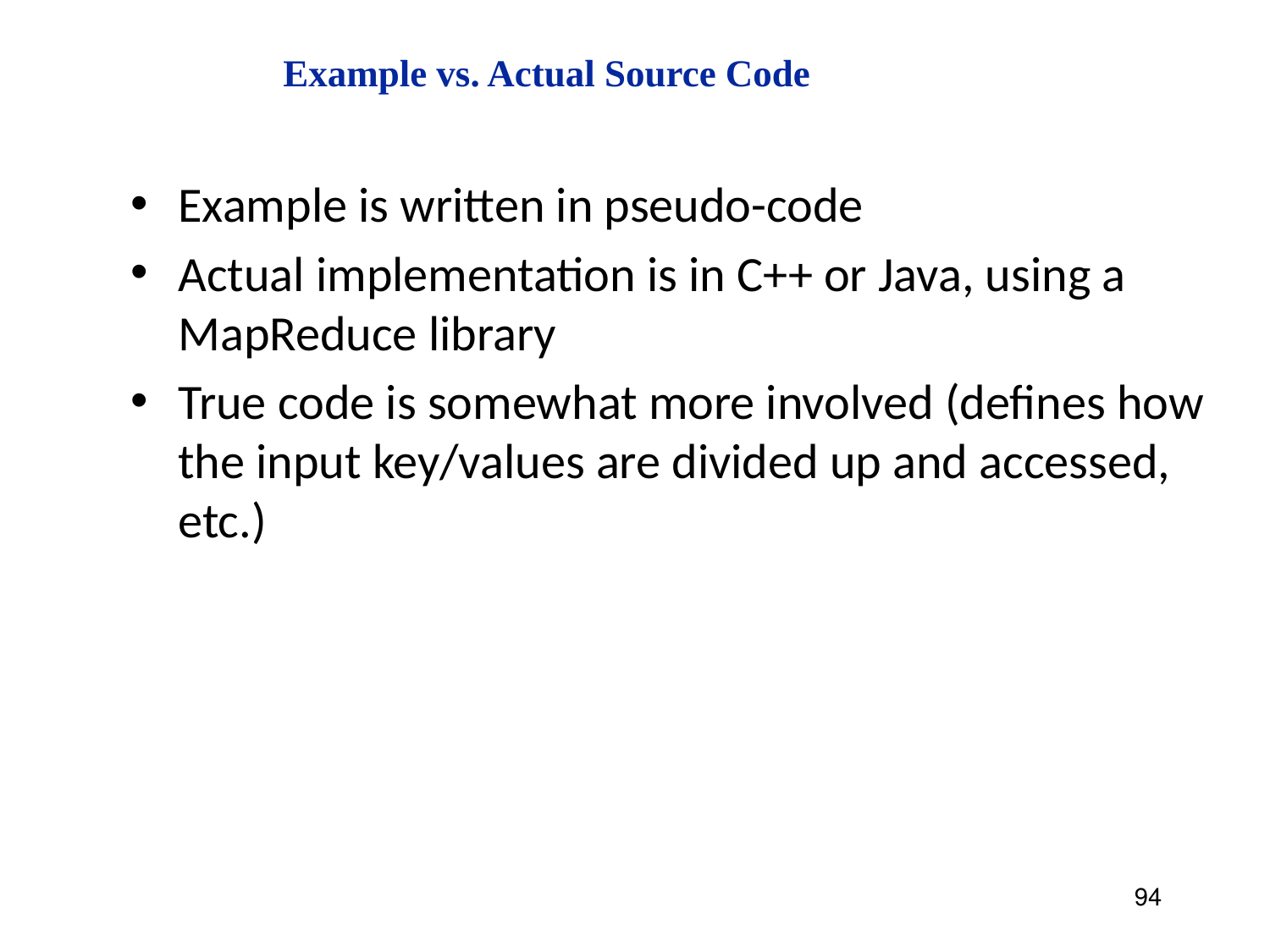

Example vs. Actual Source Code
Example is written in pseudo-code
Actual implementation is in C++ or Java, using a MapReduce library
True code is somewhat more involved (defines how the input key/values are divided up and accessed, etc.)
94